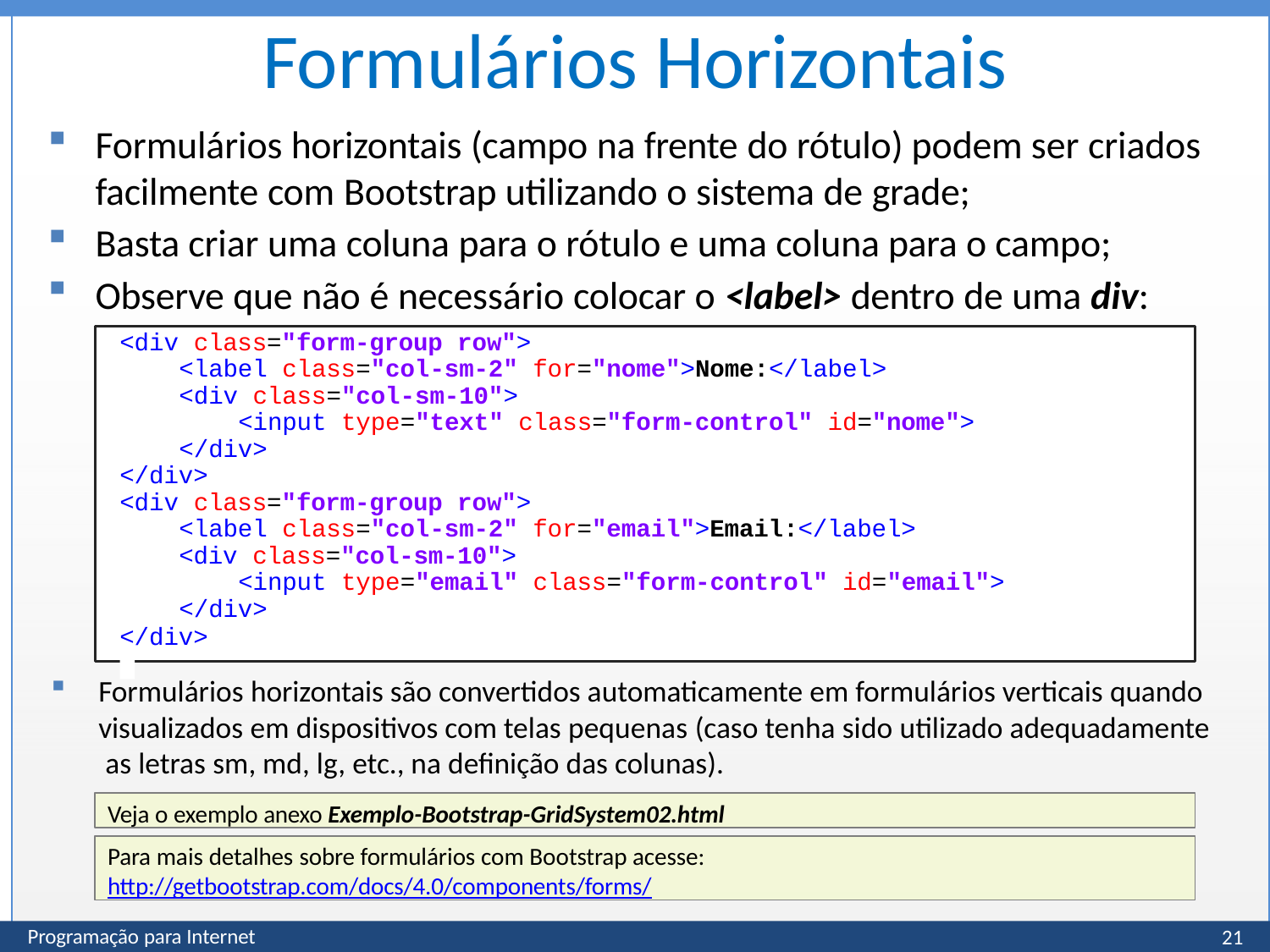

# Formulários Horizontais
Formulários horizontais (campo na frente do rótulo) podem ser criados  facilmente com Bootstrap utilizando o sistema de grade;
Basta criar uma coluna para o rótulo e uma coluna para o campo;
Observe que não é necessário colocar o <label> dentro de uma div:

<div class="form-group row">
<label class="col-sm-2" for="nome">Nome:</label>
<div class="col-sm-10">
<input type="text" class="form-control" id="nome">
</div>
</div>
<div class="form-group row">
<label class="col-sm-2" for="email">Email:</label>
<div class="col-sm-10">
<input type="email" class="form-control" id="email">
</div>
</div>
Formulários horizontais são convertidos automaticamente em formulários verticais quando  visualizados em dispositivos com telas pequenas (caso tenha sido utilizado adequadamente  as letras sm, md, lg, etc., na definição das colunas).
Veja o exemplo anexo Exemplo-Bootstrap-GridSystem02.html
Para mais detalhes sobre formulários com Bootstrap acesse:
http://getbootstrap.com/docs/4.0/components/forms/
21
Programação para Internet